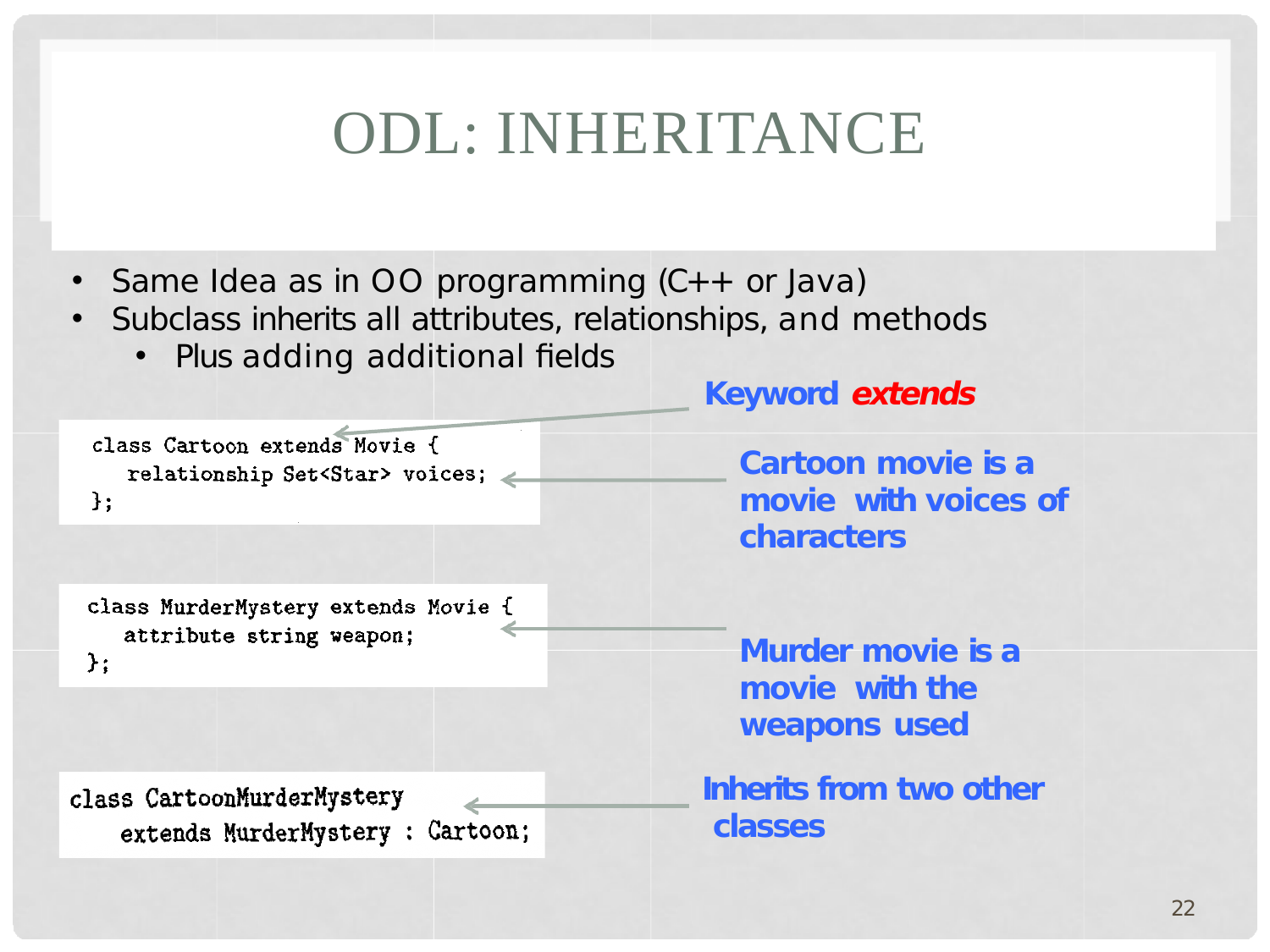

# ODL: INHERITANCE
Same Idea as in OO programming (C++ or Java)
Subclass inherits all attributes, relationships, and methods
Plus adding additional fields
Keyword extends
Cartoon movie is a movie  with voices of characters

Murder movie is a movie  with the weapons used

Inherits from two other  classes

22